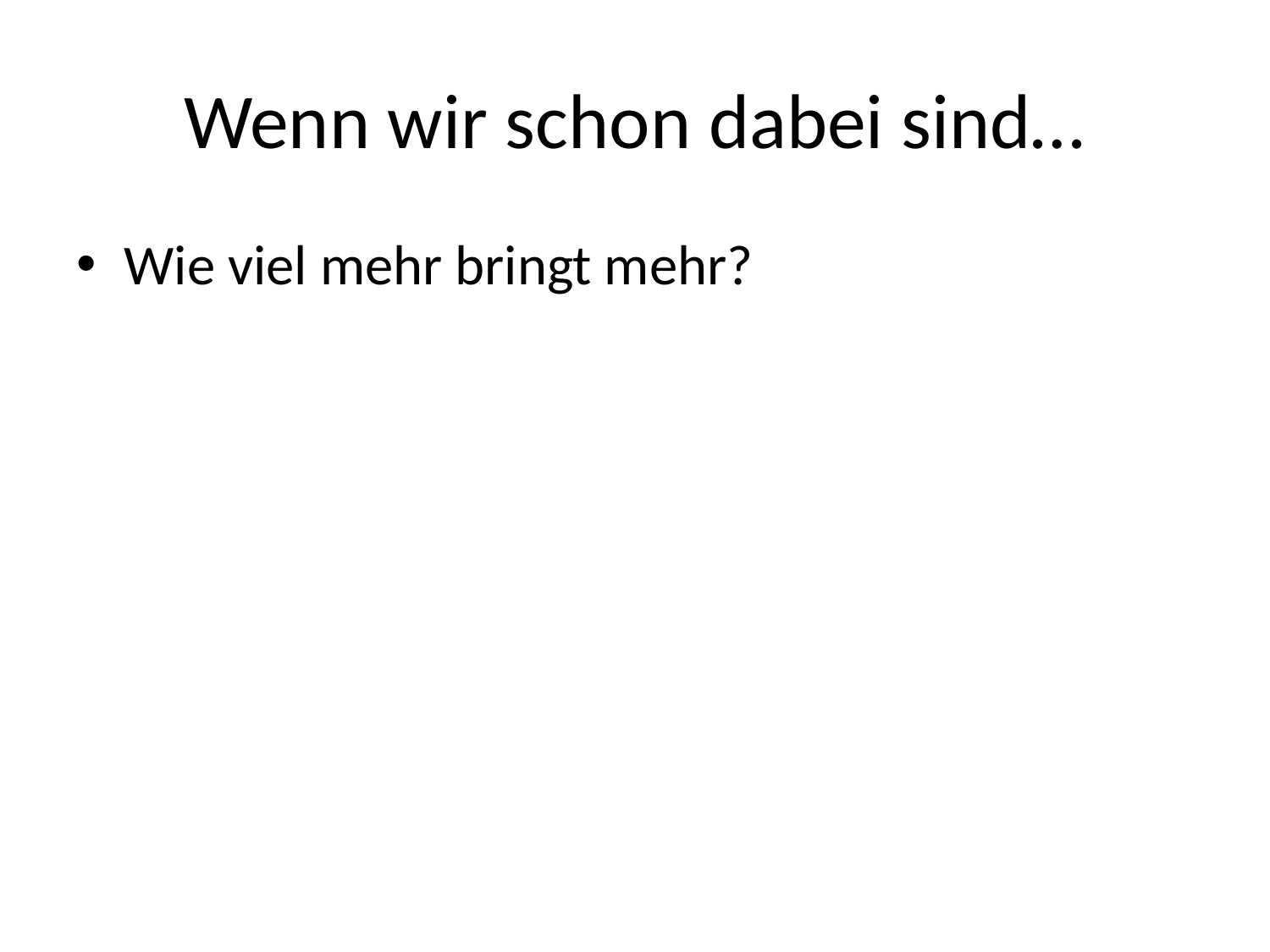

# Wenn wir schon dabei sind…
Wie viel mehr bringt mehr?